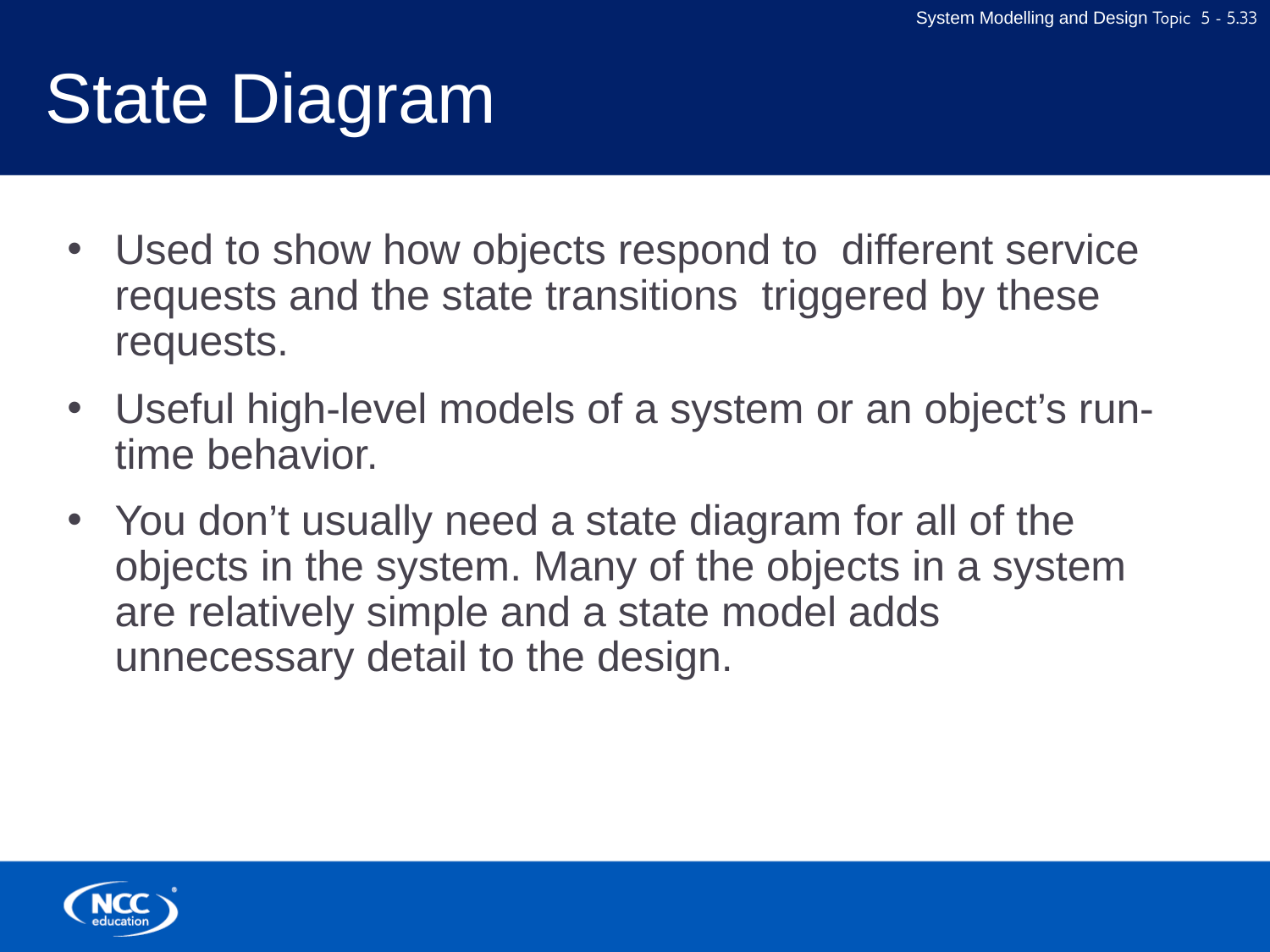

State Diagram
Used to show how objects respond to  different service requests and the state transitions  triggered by these requests.
Useful high-level models of a system or an object’s run-time behavior.
You don’t usually need a state diagram for all of the  objects in the system. Many of the objects in a system  are relatively simple and a state model adds  unnecessary detail to the design.